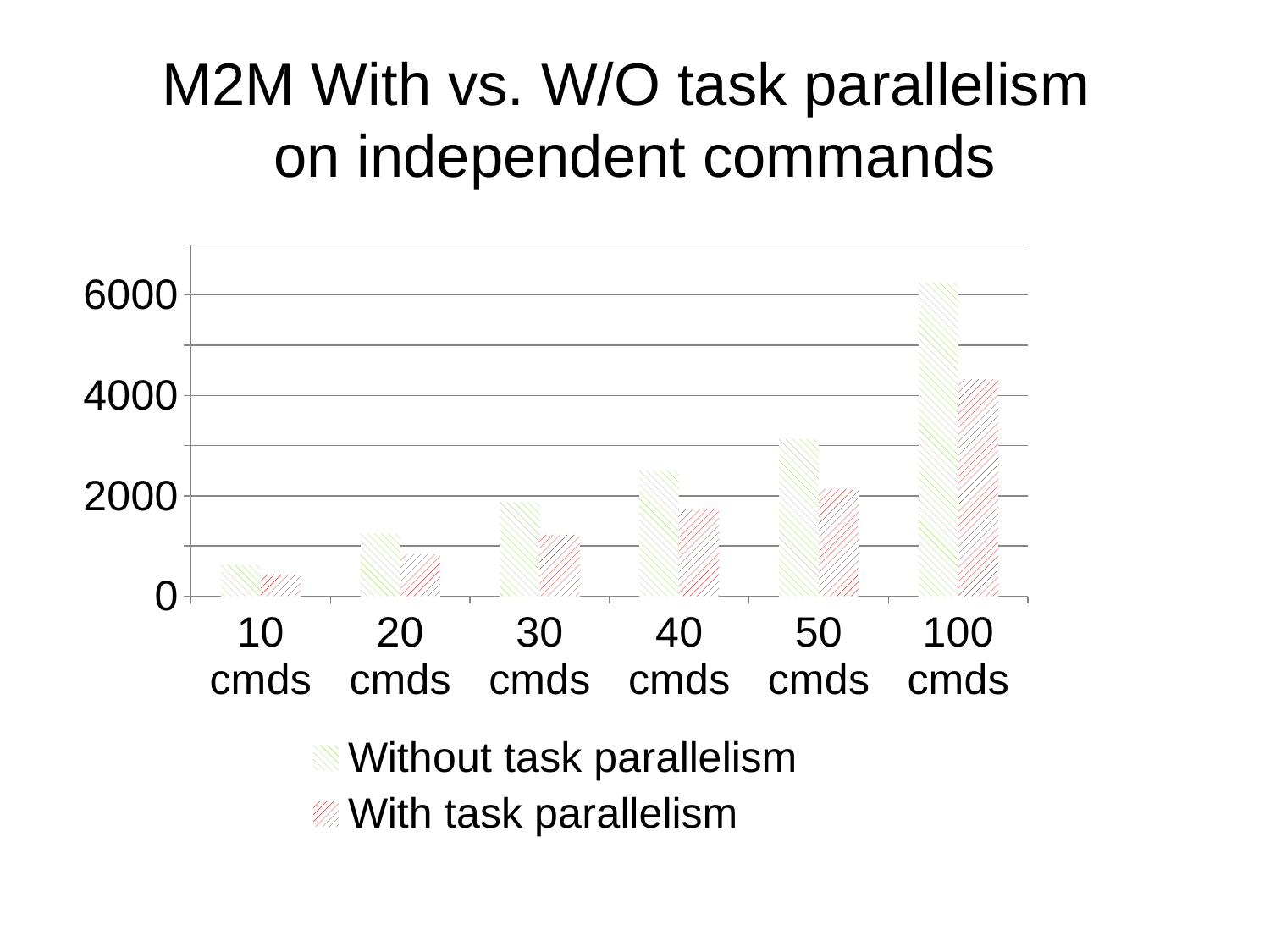

# M2M With vs. W/O task parallelism on independent commands

### Chart

| Category |  |  |
|---|---|---|
| 10 cmds | 625.71 | 432.9839999999996 |
| 20 cmds | 1251.42 | 835.154 |
| 30 cmds | 1877.1299999999999 | 1228.1639999999998 |
| 40 cmds | 2502.84 | 1731.57 |
| 50 cmds | 3128.5499999999997 | 2139.282999999998 |
| 100 cmds | 6257.100000000001 | 4326.768 |